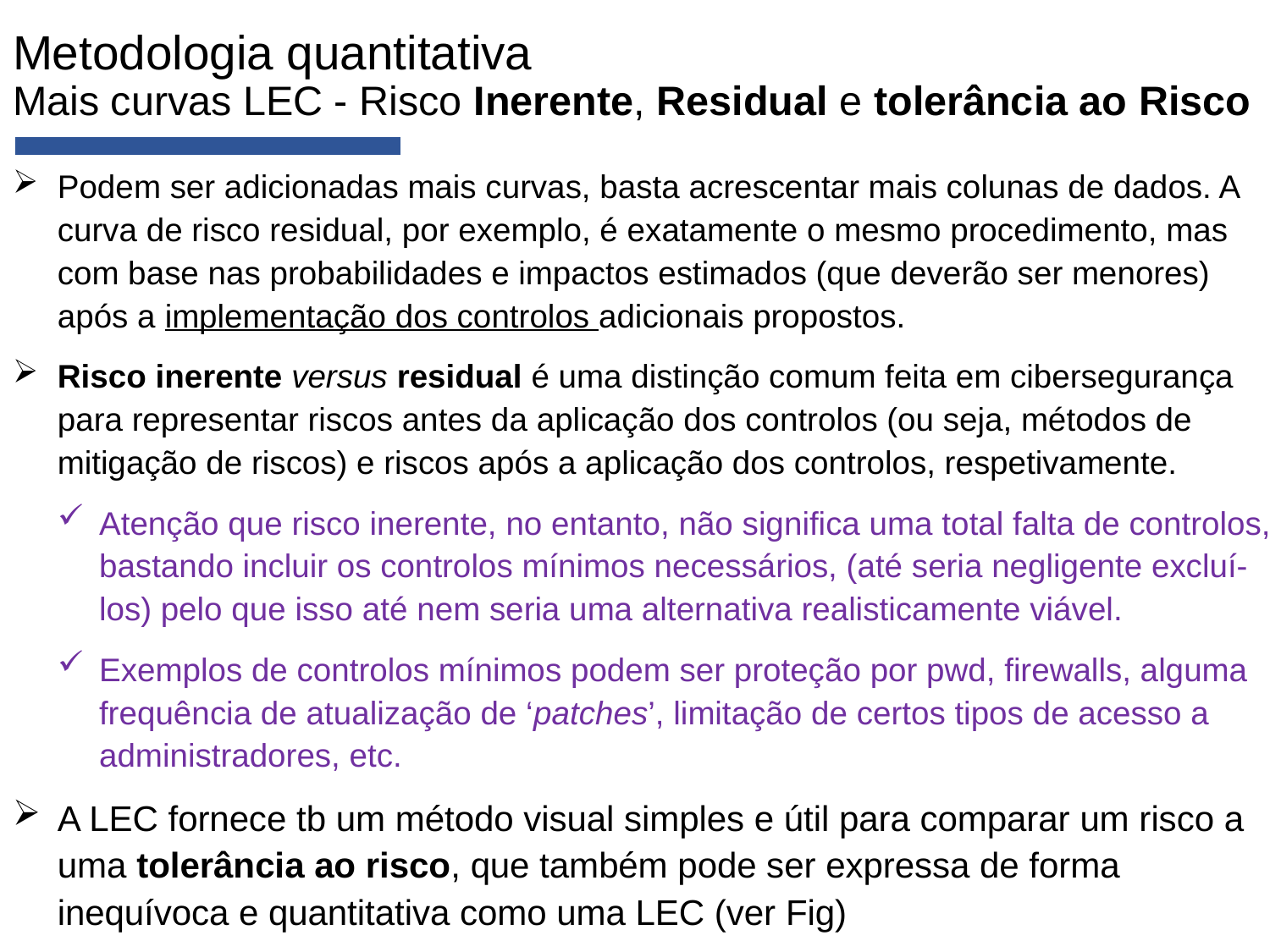

# Metodologia quantitativa Mais curvas LEC - Risco Inerente, Residual e tolerância ao Risco
Podem ser adicionadas mais curvas, basta acrescentar mais colunas de dados. A curva de risco residual, por exemplo, é exatamente o mesmo procedimento, mas com base nas probabilidades e impactos estimados (que deverão ser menores) após a implementação dos controlos adicionais propostos.
Risco inerente versus residual é uma distinção comum feita em cibersegurança para representar riscos antes da aplicação dos controlos (ou seja, métodos de mitigação de riscos) e riscos após a aplicação dos controlos, respetivamente.
Atenção que risco inerente, no entanto, não significa uma total falta de controlos, bastando incluir os controlos mínimos necessários, (até seria negligente excluí-los) pelo que isso até nem seria uma alternativa realisticamente viável.
Exemplos de controlos mínimos podem ser proteção por pwd, firewalls, alguma frequência de atualização de ‘patches’, limitação de certos tipos de acesso a administradores, etc.
A LEC fornece tb um método visual simples e útil para comparar um risco a uma tolerância ao risco, que também pode ser expressa de forma inequívoca e quantitativa como uma LEC (ver Fig)